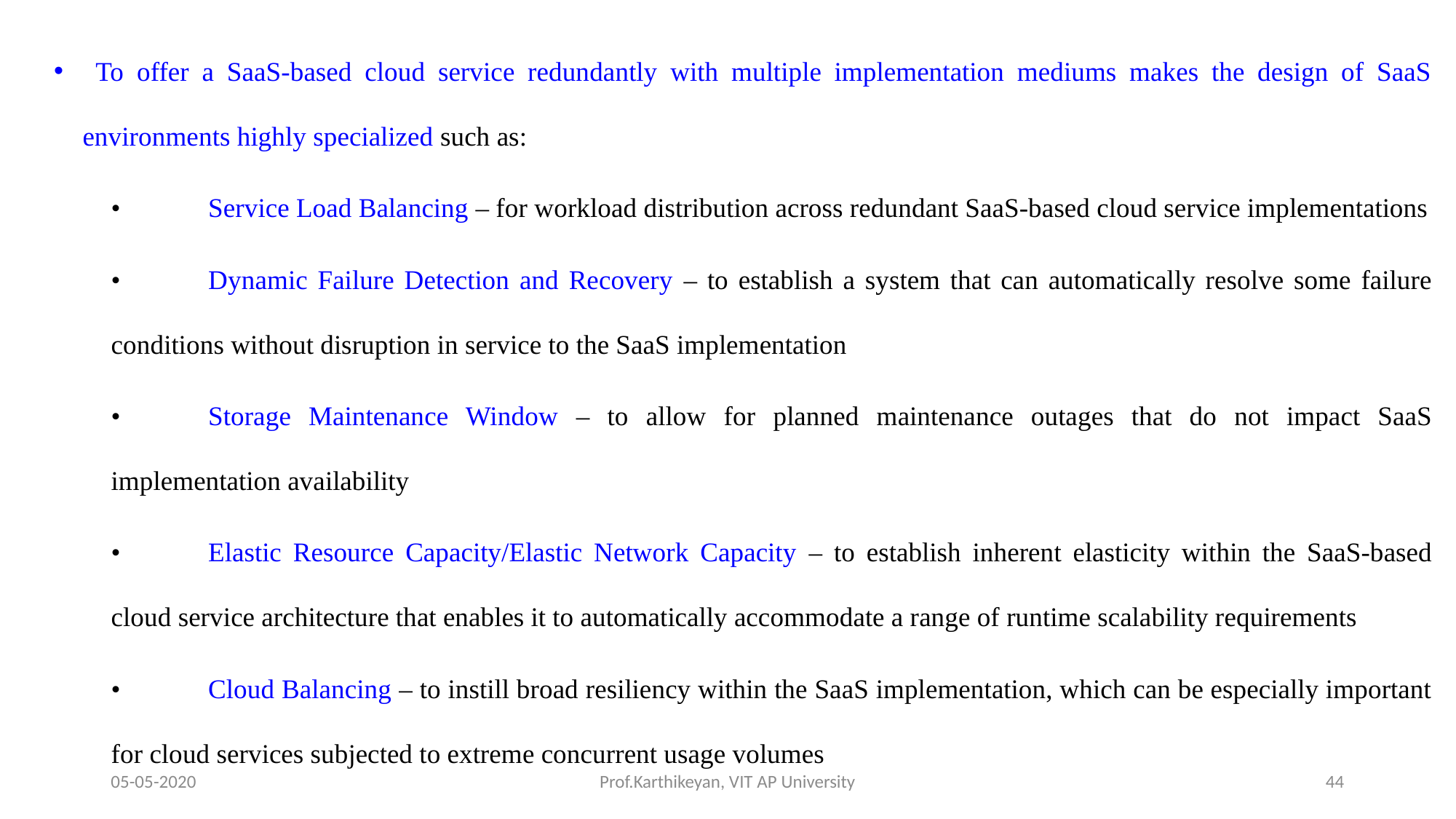

To offer a SaaS-based cloud service redundantly with multiple implementation mediums makes the design of SaaS environments highly specialized such as:
•	Service Load Balancing – for workload distribution across redundant SaaS-based cloud service implementations
•	Dynamic Failure Detection and Recovery – to establish a system that can automatically resolve some failure conditions without disruption in service to the SaaS implementation
•	Storage Maintenance Window – to allow for planned maintenance outages that do not impact SaaS implementation availability
•	Elastic Resource Capacity/Elastic Network Capacity – to establish inherent elasticity within the SaaS-based cloud service architecture that enables it to automatically accommodate a range of runtime scalability requirements
•	Cloud Balancing – to instill broad resiliency within the SaaS implementation, which can be especially important for cloud services subjected to extreme concurrent usage volumes
05-05-2020
Prof.Karthikeyan, VIT AP University
44